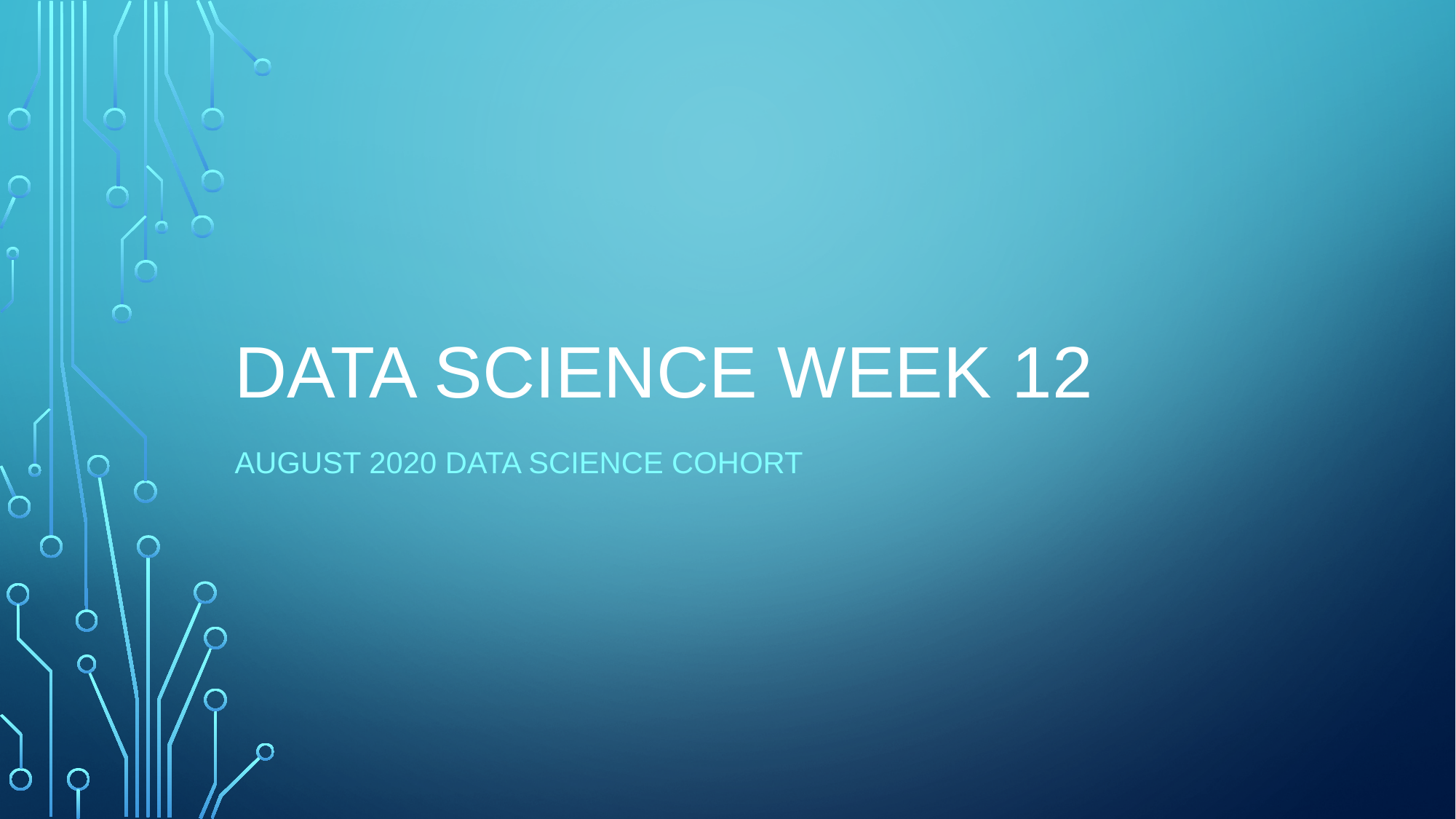

# Data science week 12
August 2020 Data Science Cohort